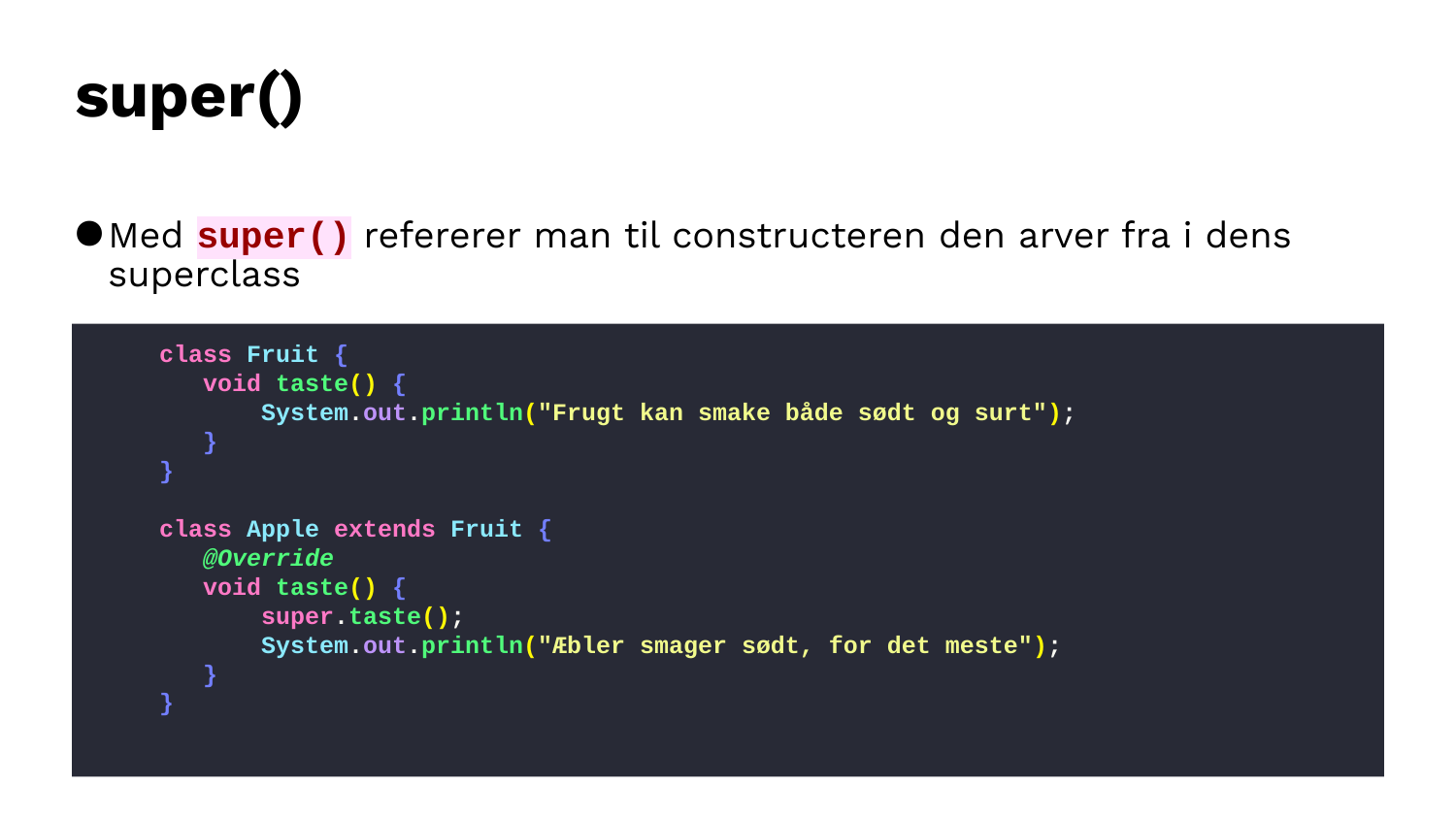

# super()

Med super() refererer man til constructeren den arver fra i dens superclass
class Fruit {
   void taste() {
       System.out.println("Frugt kan smake både sødt og surt");
   }
}

class Apple extends Fruit {
   @Override
   void taste() {
       super.taste();
       System.out.println("Æbler smager sødt, for det meste");
   }
}